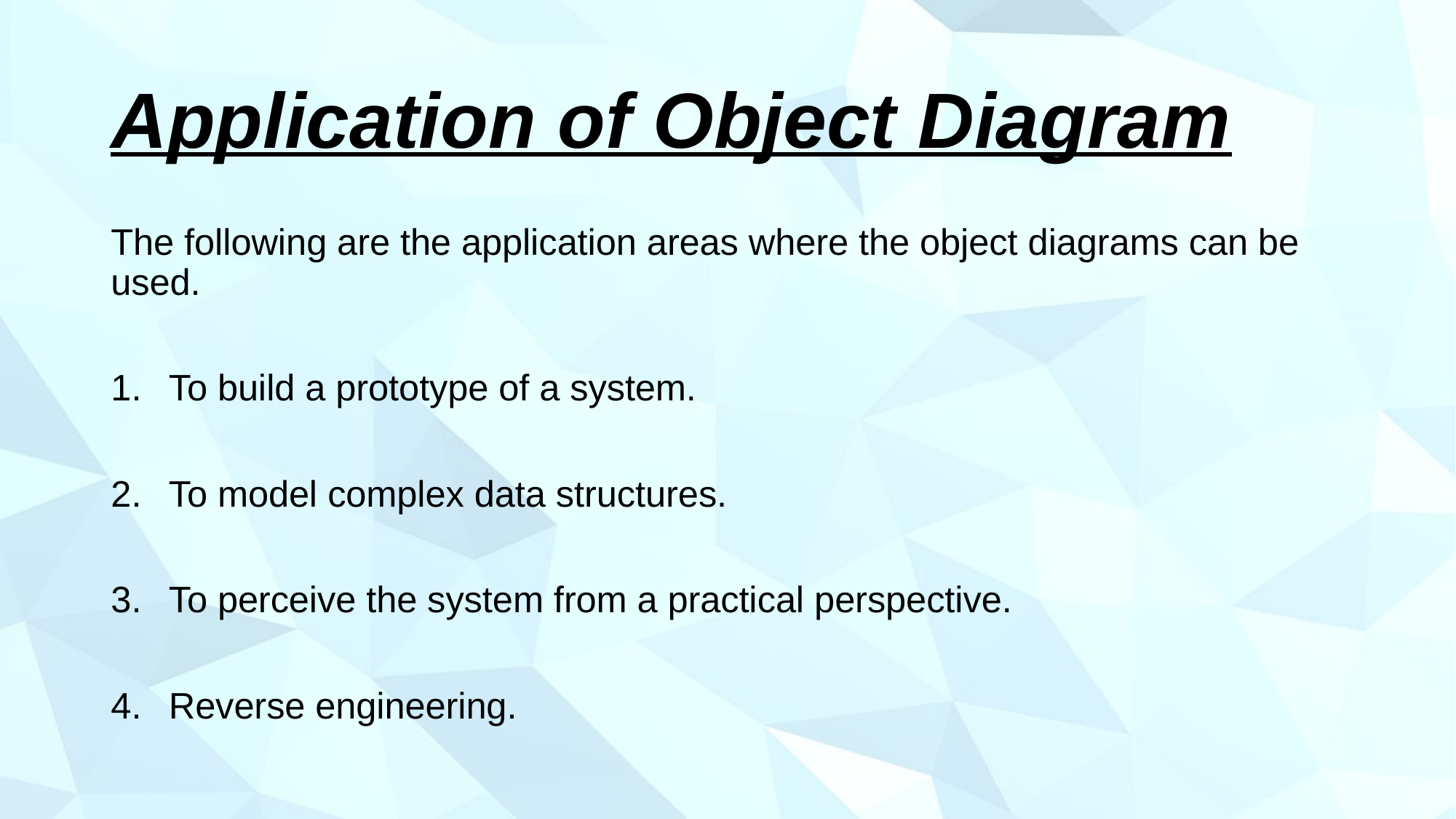

# Application of Object Diagram
The following are the application areas where the object diagrams can be used.

To build a prototype of a system.

To model complex data structures.

To perceive the system from a practical perspective.

Reverse engineering.